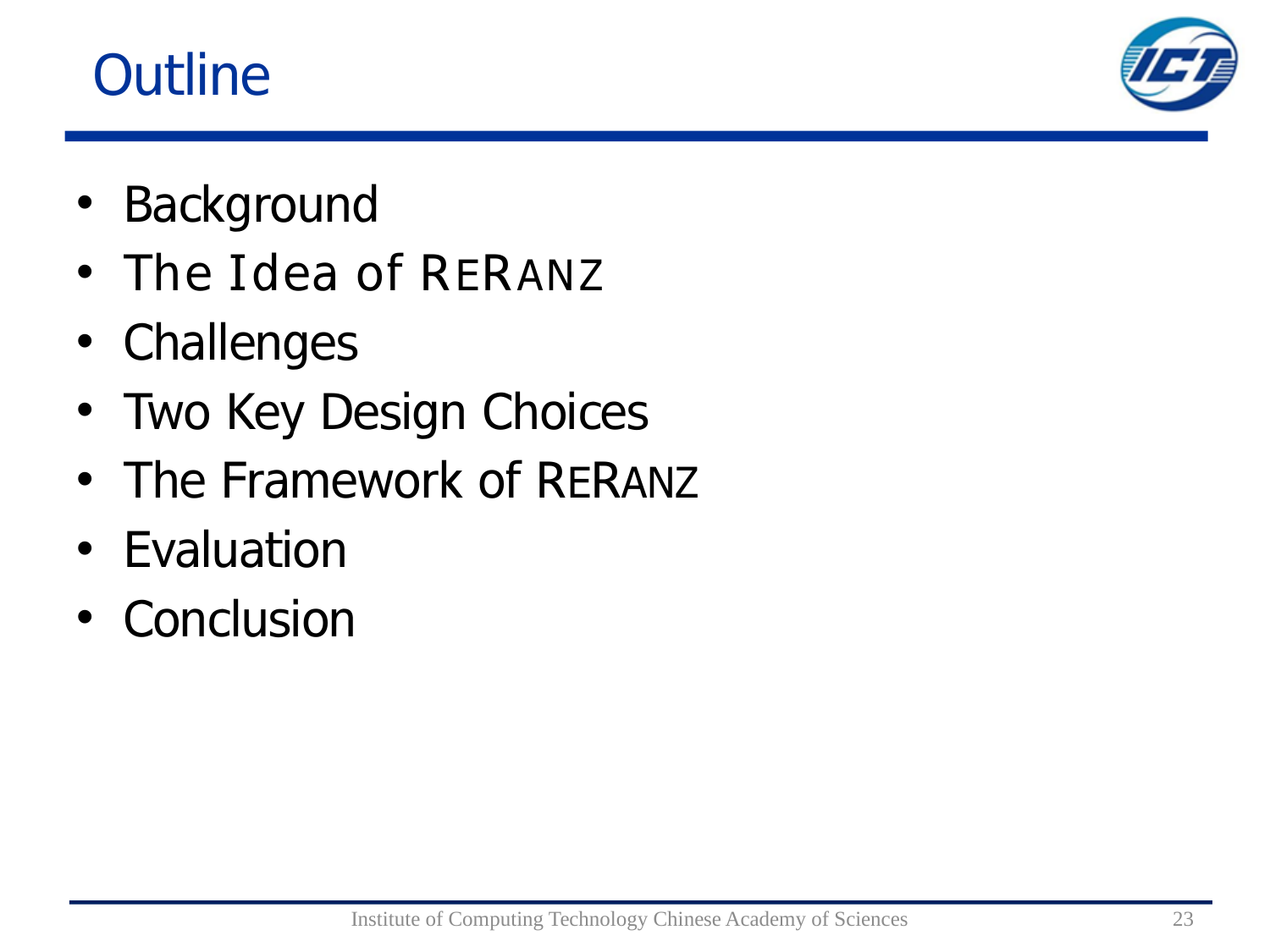

# Outline
Background
The Idea of RERANZ
Challenges
Two Key Design Choices
The Framework of RERANZ
Evaluation
Conclusion

Institute of Computing Technology Chinese Academy of Sciences
23